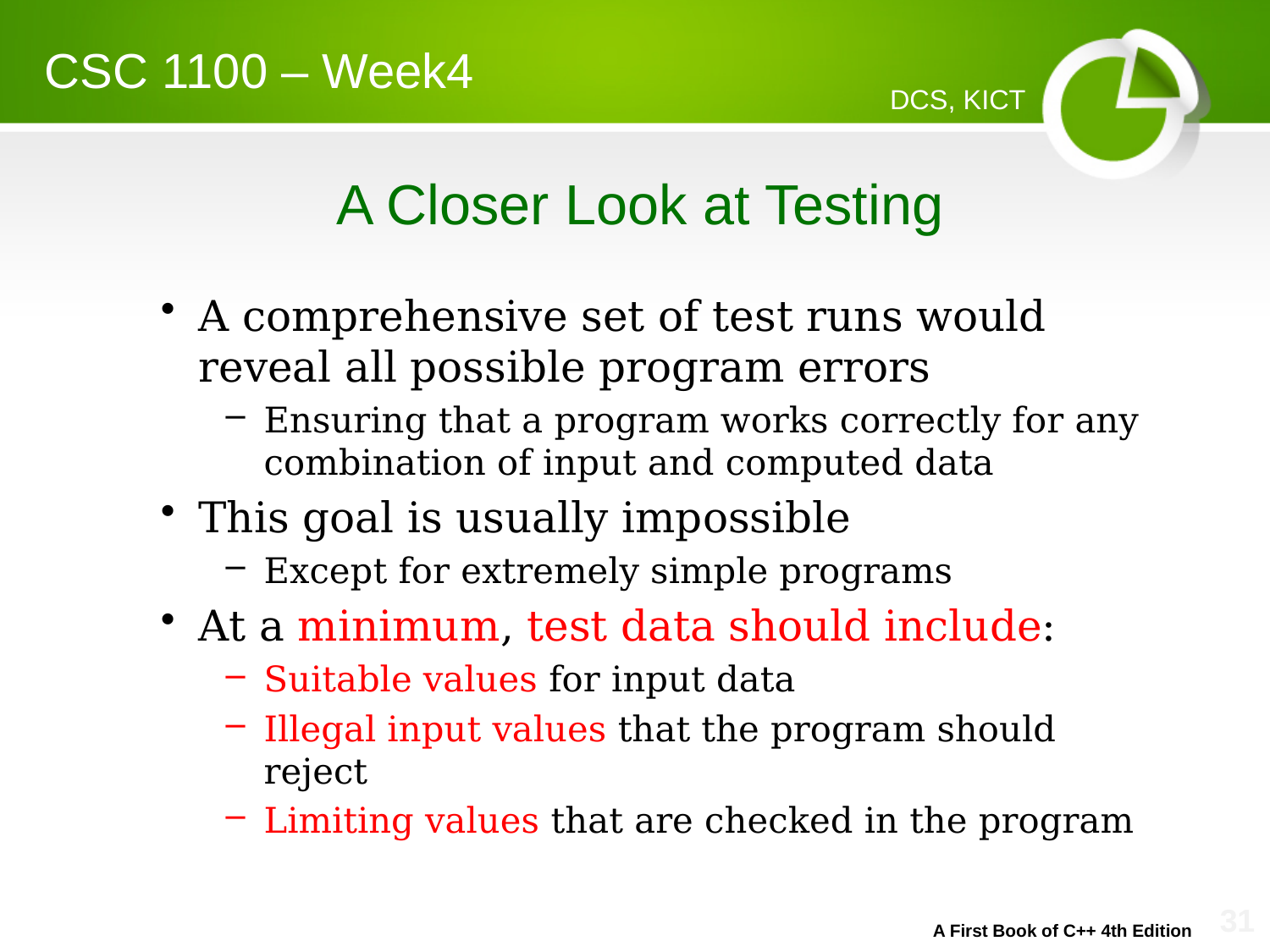

CSC 1100 – Week4
DCS, KICT
31
# A Closer Look at Testing
A comprehensive set of test runs would reveal all possible program errors
Ensuring that a program works correctly for any combination of input and computed data
This goal is usually impossible
Except for extremely simple programs
At a minimum, test data should include:
Suitable values for input data
Illegal input values that the program should reject
Limiting values that are checked in the program
31
A First Book of C++ 4th Edition